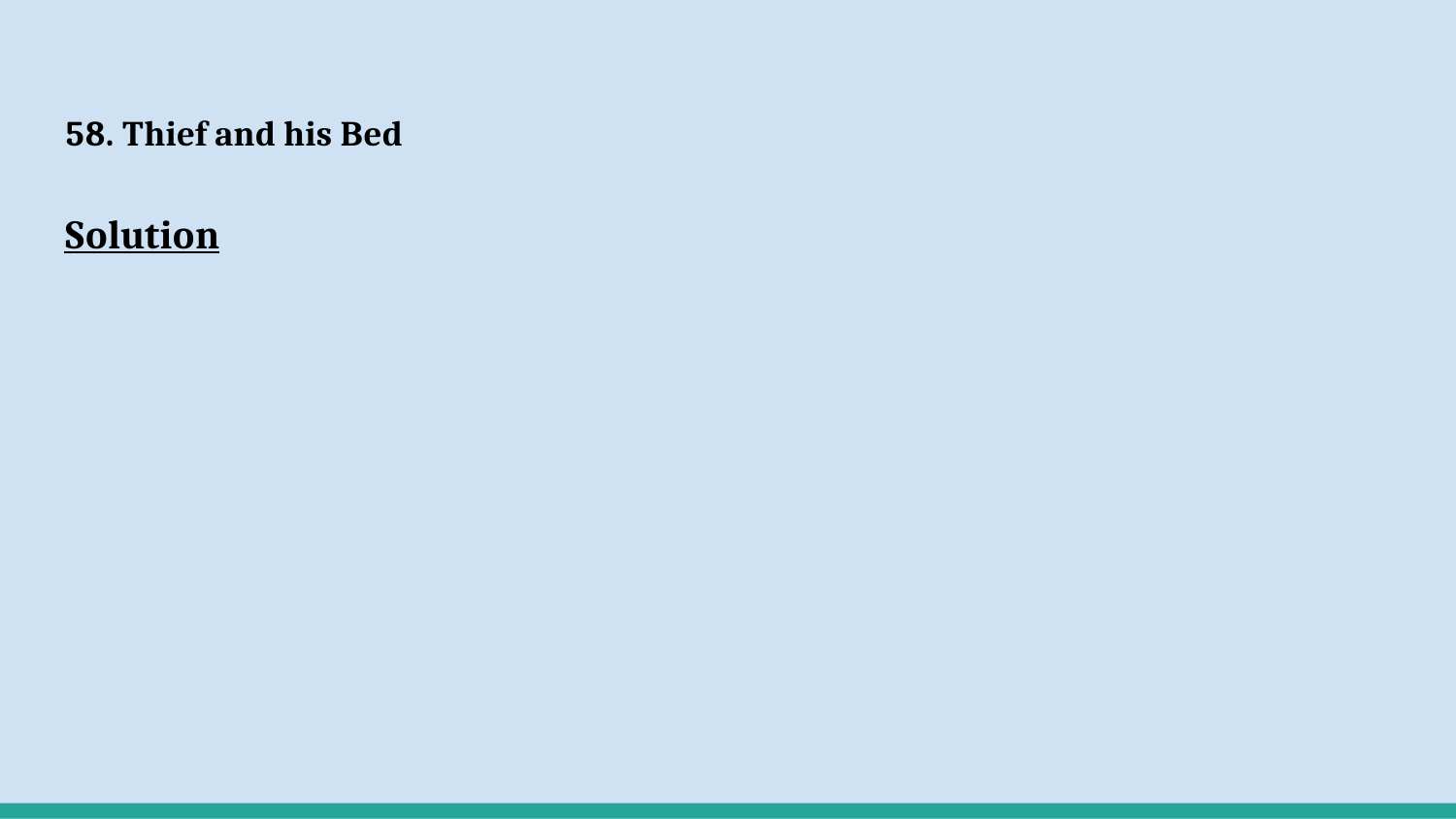

# 58. Thief and his Bed
Solution